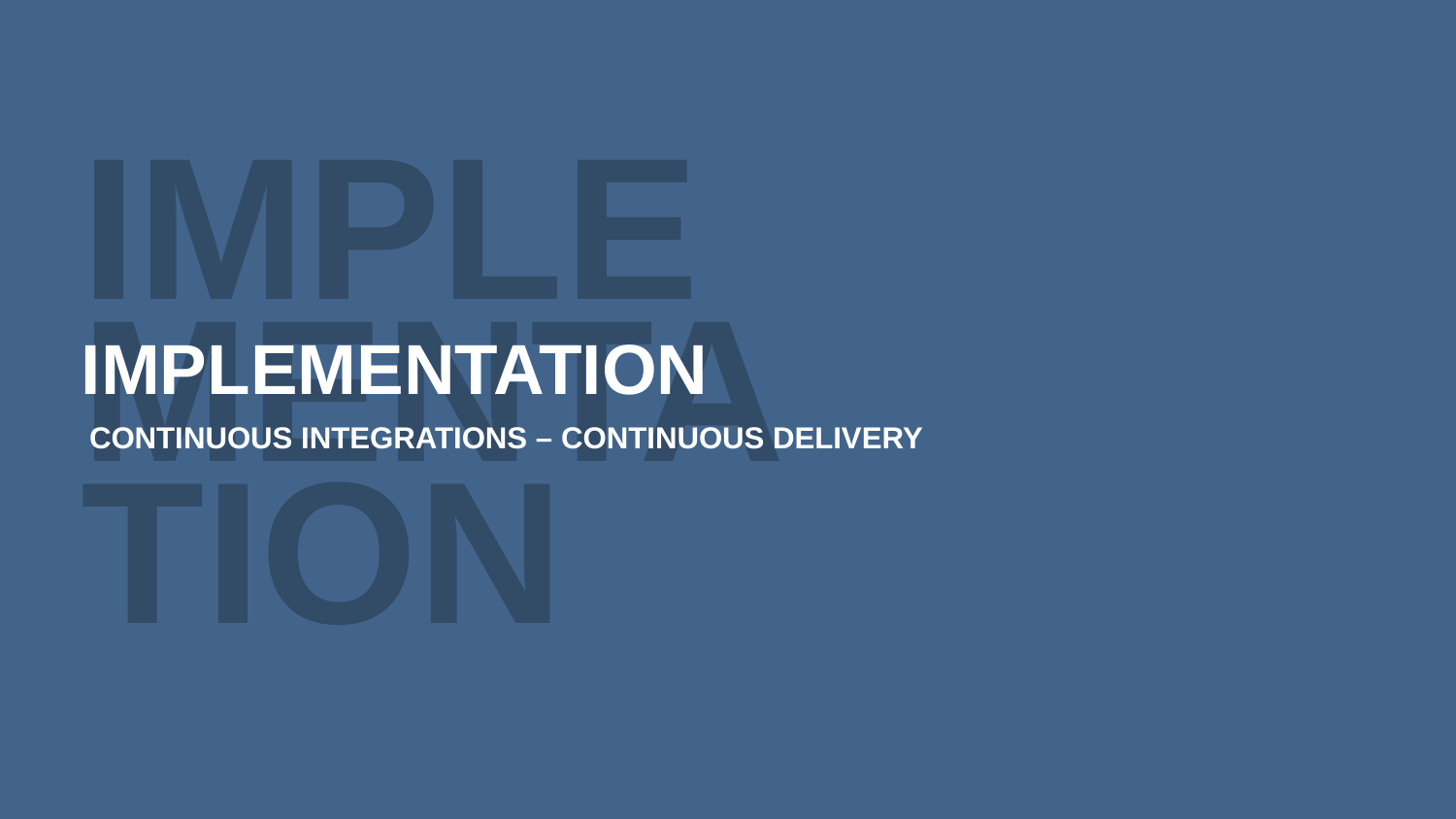

IMPLEMENTATION
IMPLEMENTATION
CONTINUOUS INTEGRATIONS – CONTINUOUS DELIVERY